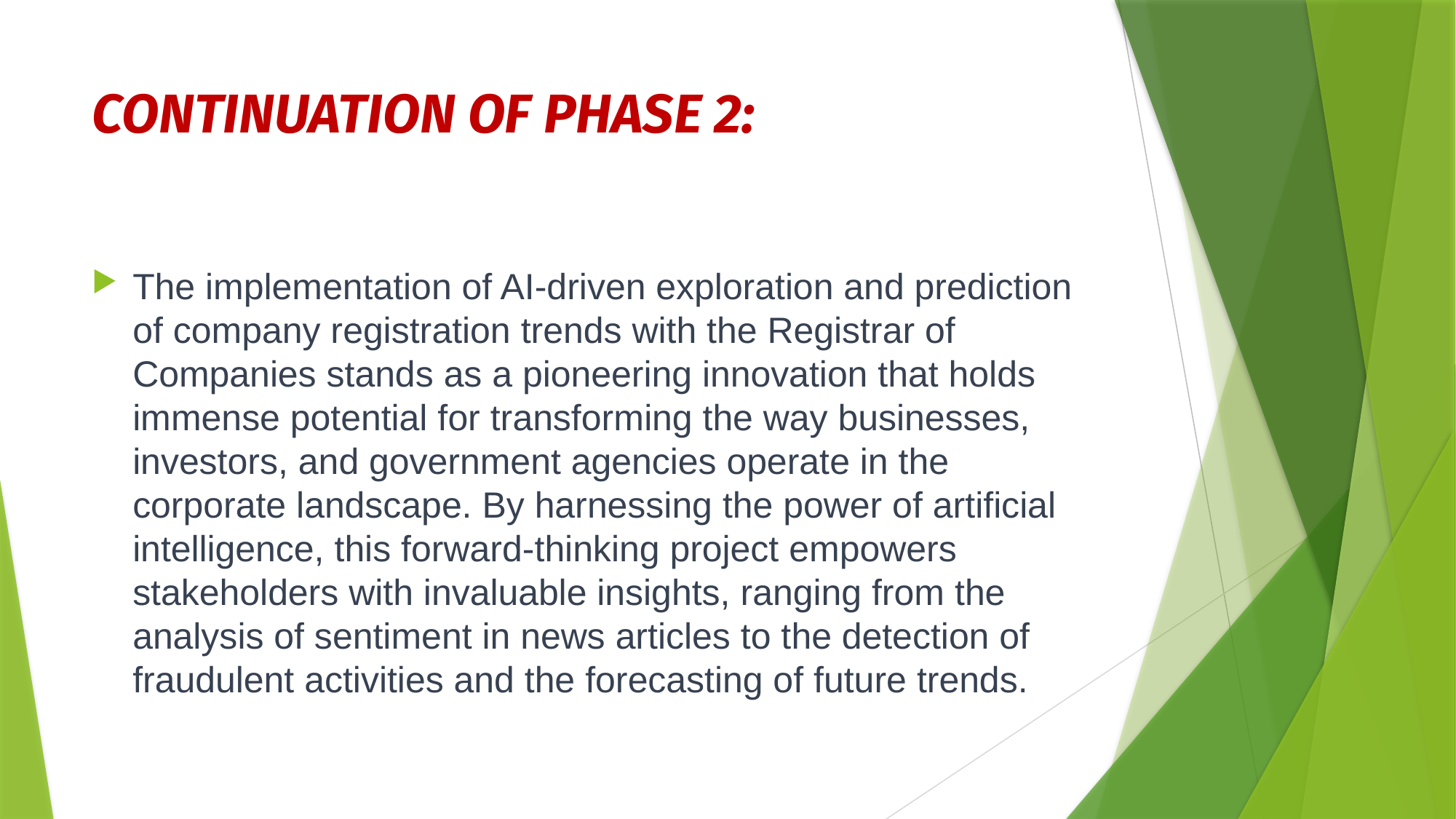

# CONTINUATION OF PHASE 2:
The implementation of AI-driven exploration and prediction of company registration trends with the Registrar of Companies stands as a pioneering innovation that holds immense potential for transforming the way businesses, investors, and government agencies operate in the corporate landscape. By harnessing the power of artificial intelligence, this forward-thinking project empowers stakeholders with invaluable insights, ranging from the analysis of sentiment in news articles to the detection of fraudulent activities and the forecasting of future trends.